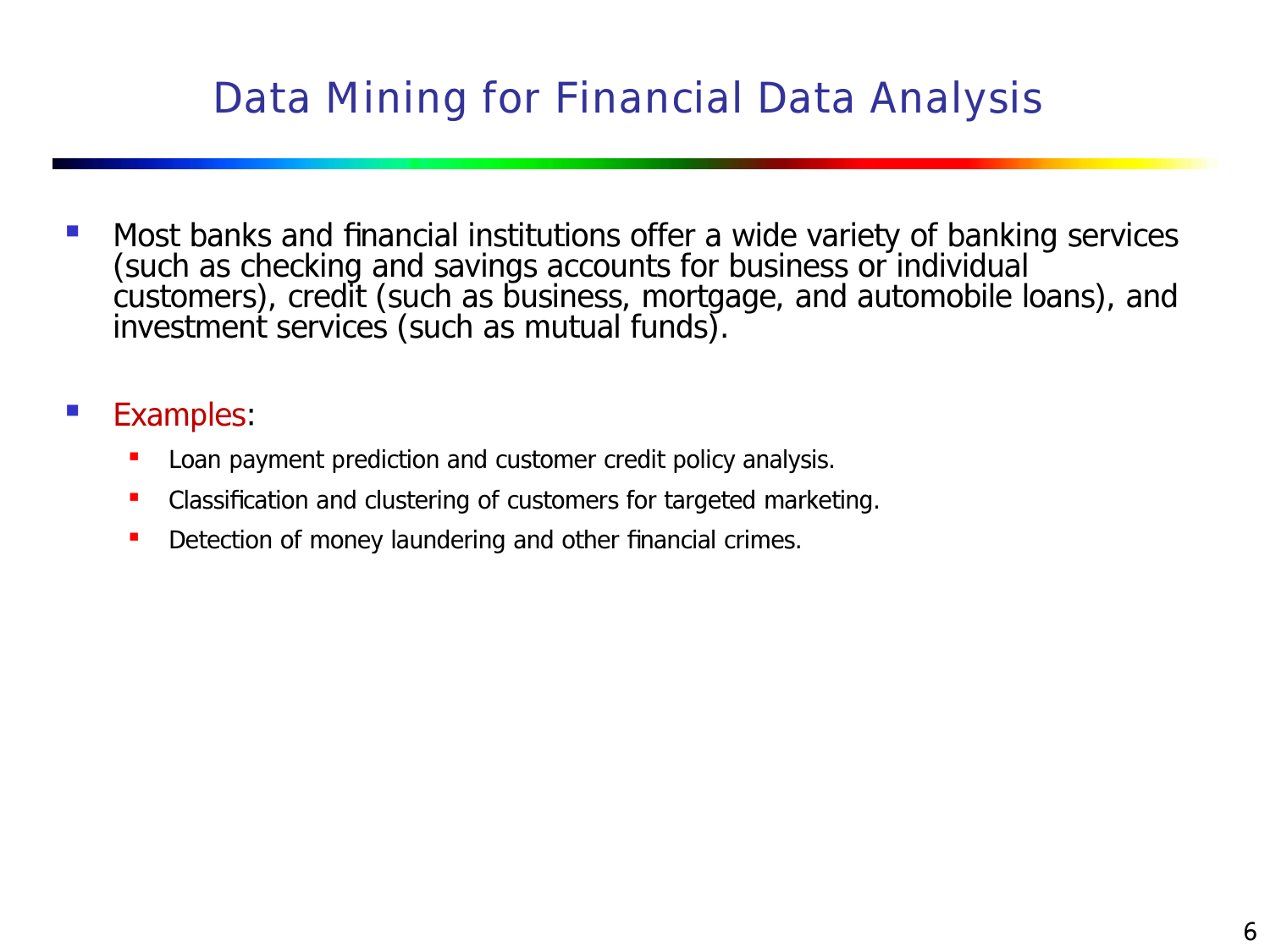

# Data Mining for Financial Data Analysis

Most banks and financial institutions offer a wide variety of banking services (such as checking and savings accounts for business or individual customers), credit (such as business, mortgage, and automobile loans), and investment services (such as mutual funds).

Examples:
Loan payment prediction and customer credit policy analysis.
Classification and clustering of customers for targeted marketing.
Detection of money laundering and other financial crimes.
6